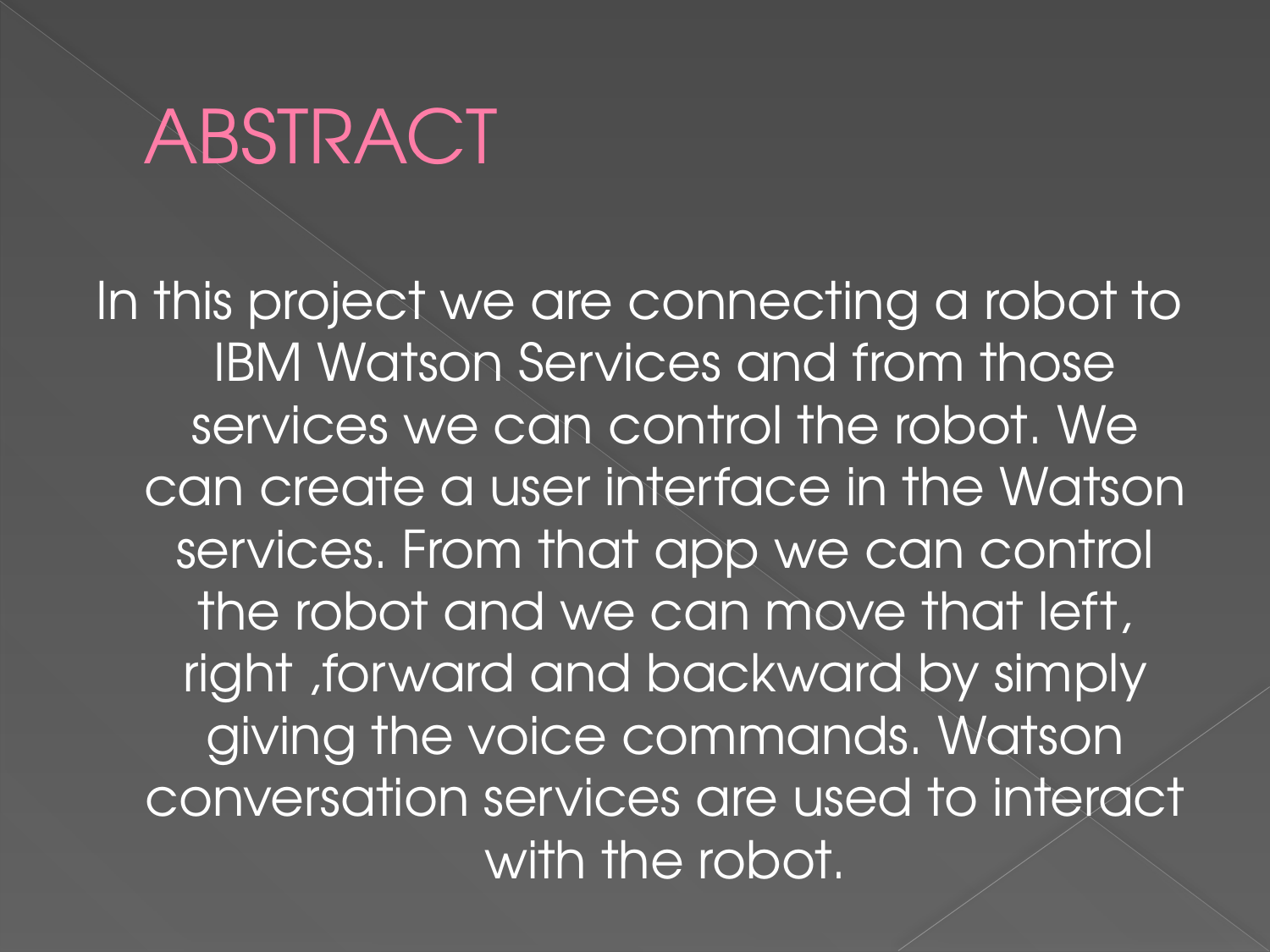

# ABSTRACT
In this project we are connecting a robot to IBM Watson Services and from those services we can control the robot. We can create a user interface in the Watson services. From that app we can control the robot and we can move that left, right ,forward and backward by simply giving the voice commands. Watson conversation services are used to interact with the robot.